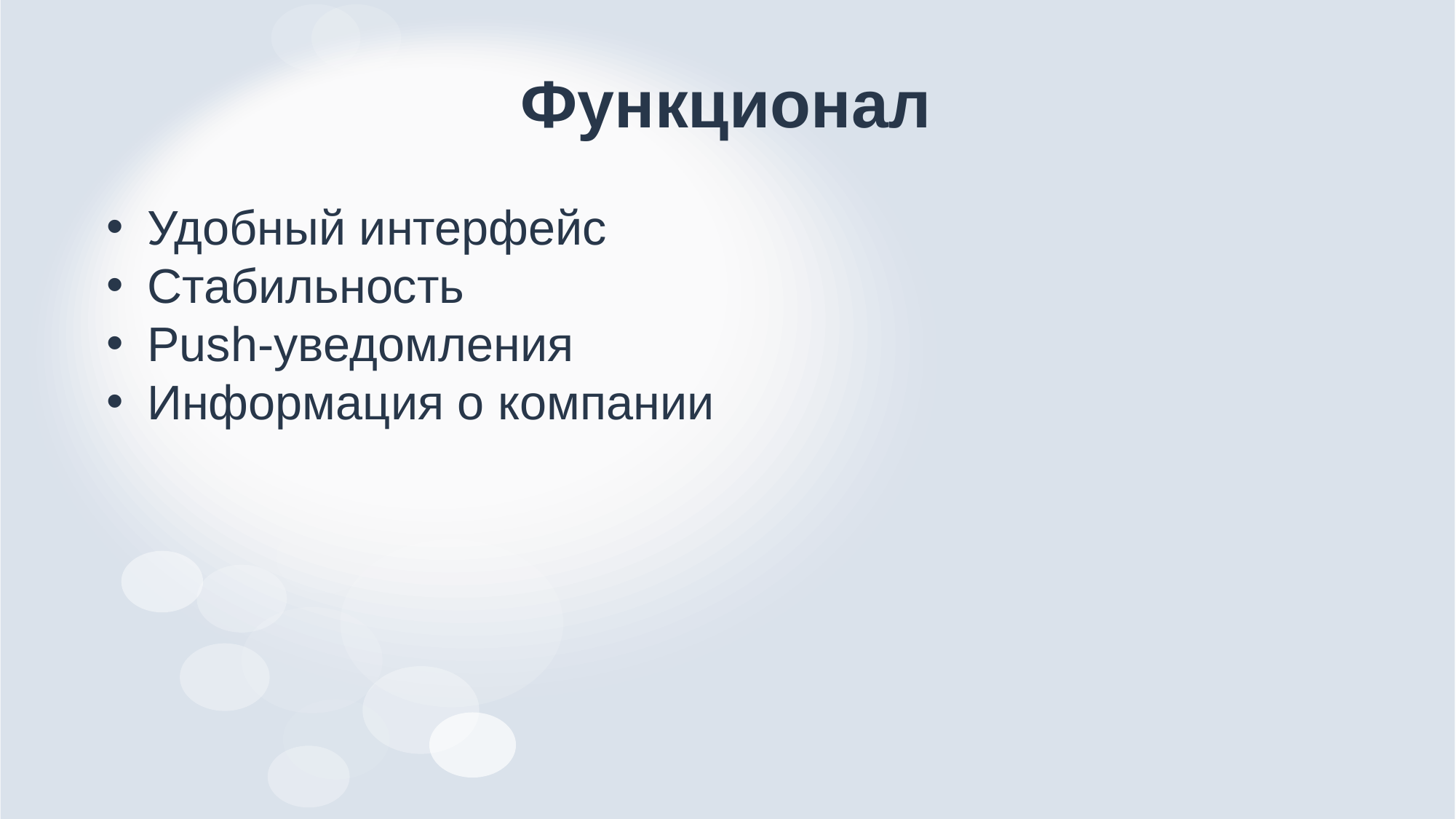

# Функционал
Удобный интерфейс
Стабильность
Push-уведомления
Информация о компании